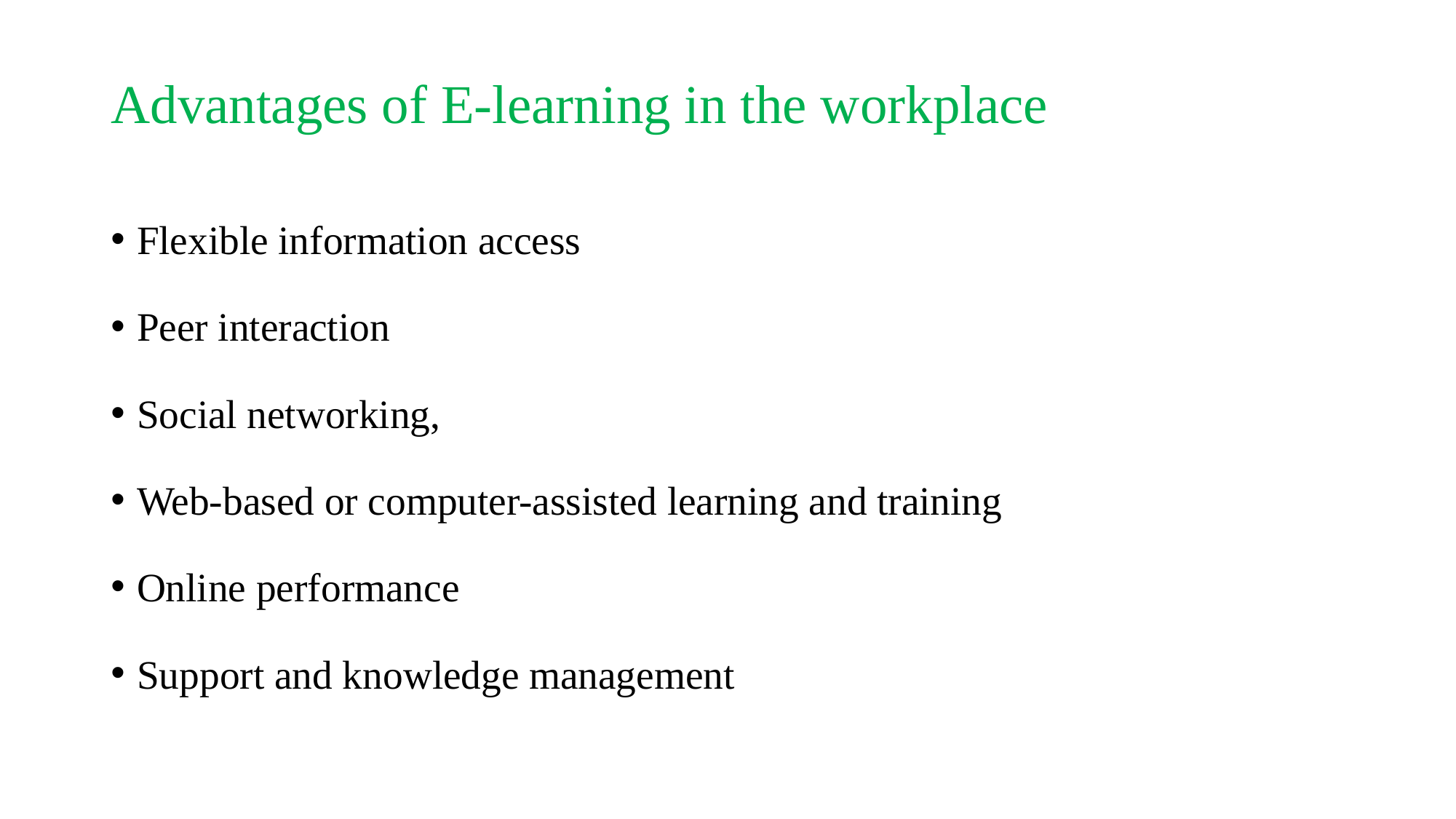

# Advantages of E-learning in the workplace
Flexible information access
Peer interaction
Social networking,
Web-based or computer-assisted learning and training
Online performance
Support and knowledge management